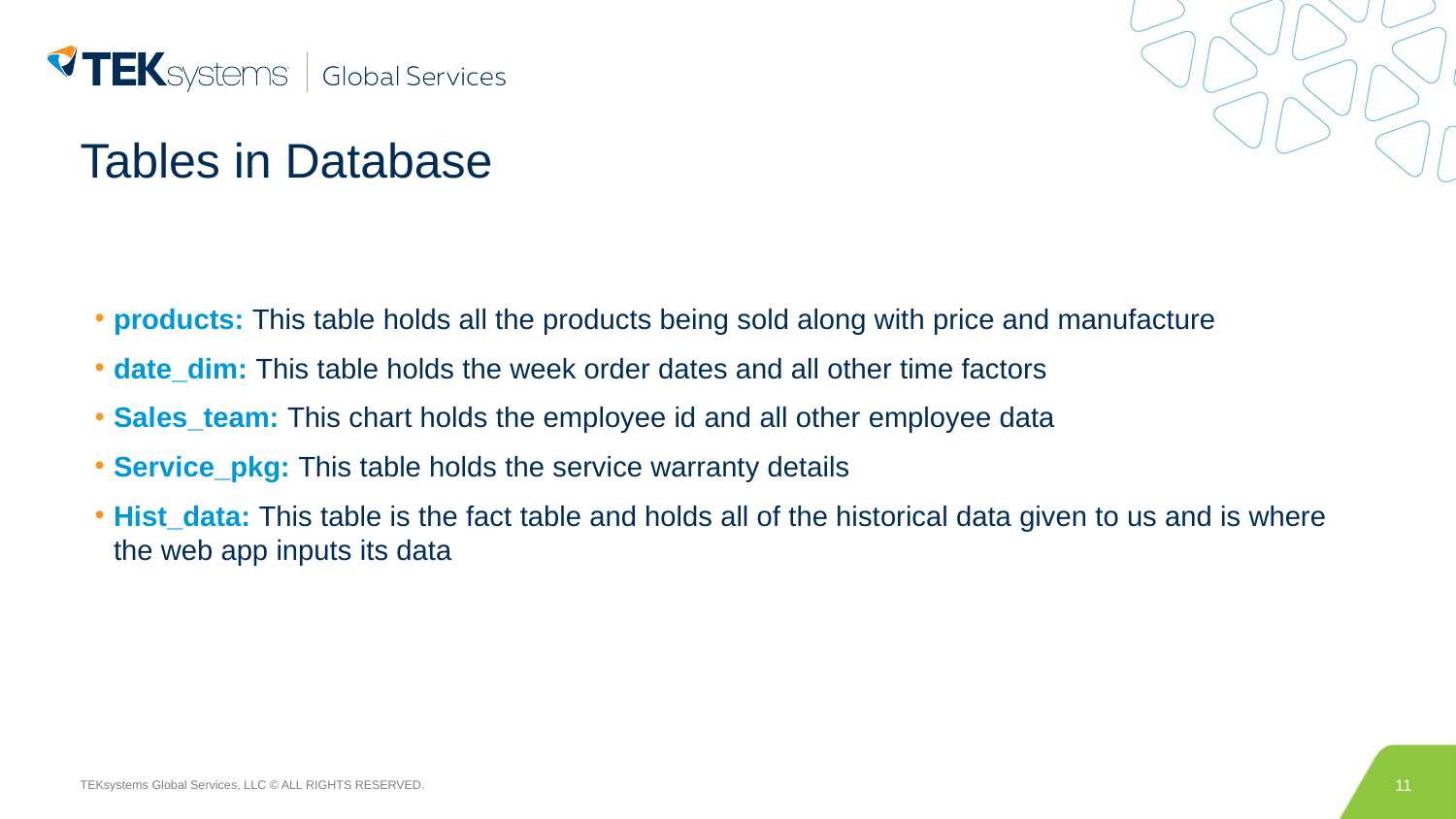

# Tables in Database

products: This table holds all the products being sold along with price and manufacture
date_dim: This table holds the week order dates and all other time factors
Sales_team: This chart holds the employee id and all other employee data
Service_pkg: This table holds the service warranty details
Hist_data: This table is the fact table and holds all of the historical data given to us and is where the web app inputs its data
11